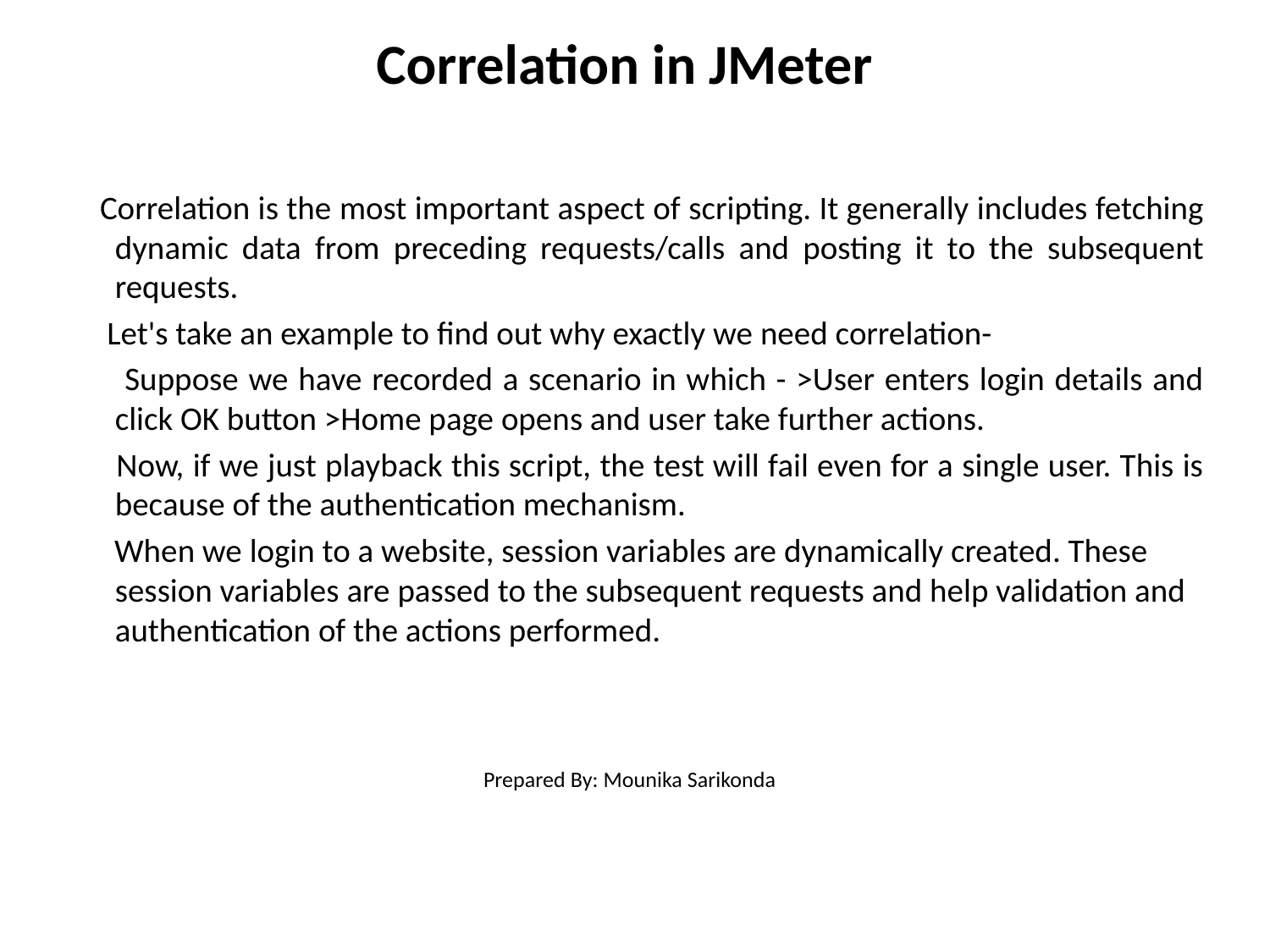

Correlation in JMeter

       Correlation is the most important aspect of scripting. It generally includes fetching dynamic data from preceding requests/calls and posting it to the subsequent requests.
       Let's take an example to find out why exactly we need correlation-
       Suppose we have recorded a scenario in which - >User enters login details and click OK button >Home page opens and user take further actions.
       Now, if we just playback this script, the test will fail even for a single user. This is because of the authentication mechanism.
        When we login to a website, session variables are dynamically created. These session variables are passed to the subsequent requests and help validation and authentication of the actions performed.

Prepared By: Mounika Sarikonda